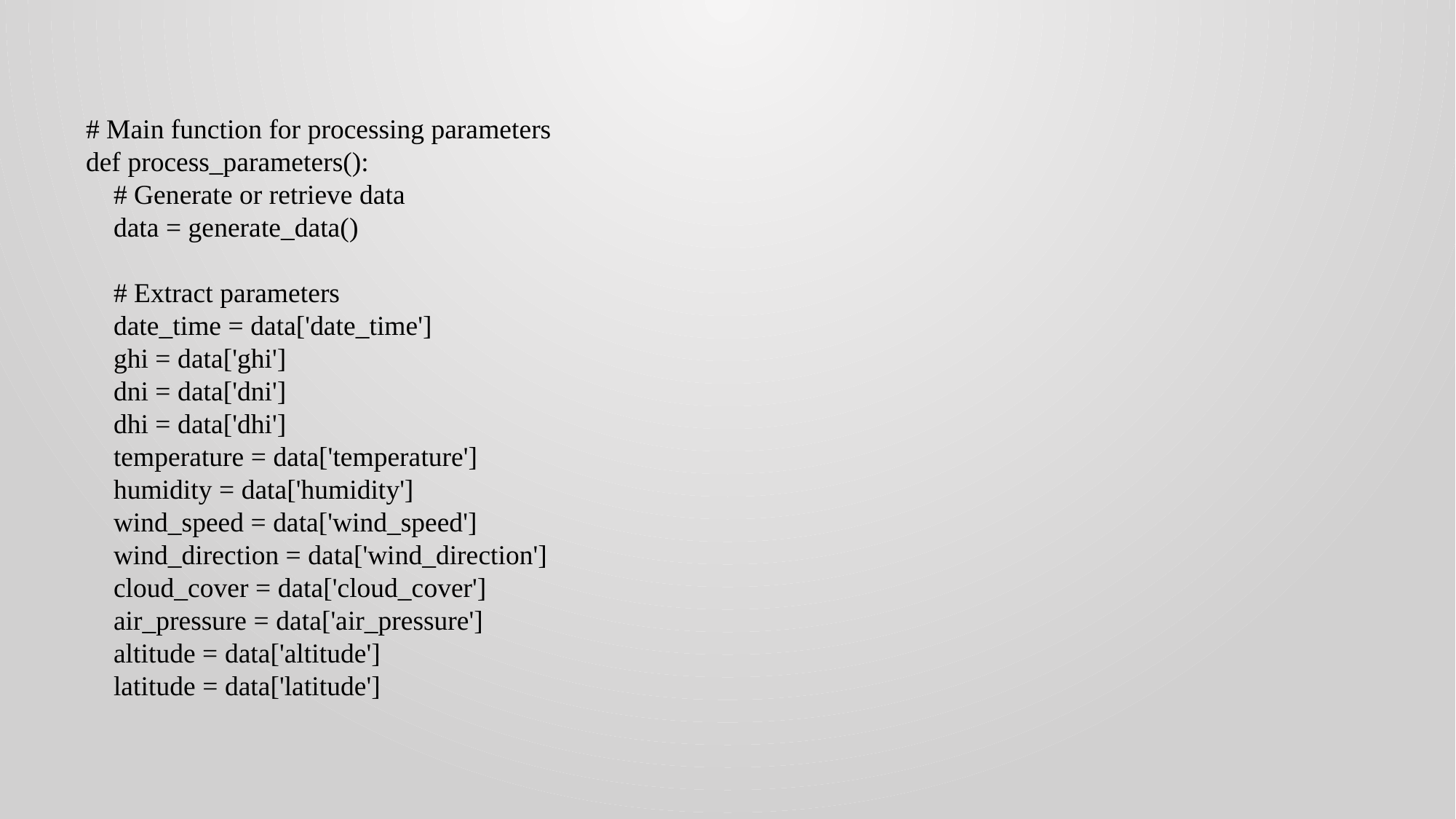

# Main function for processing parameters
def process_parameters():
    # Generate or retrieve data
    data = generate_data()

    # Extract parameters
    date_time = data['date_time']
    ghi = data['ghi']
    dni = data['dni']
    dhi = data['dhi']
    temperature = data['temperature']
    humidity = data['humidity']
    wind_speed = data['wind_speed']
    wind_direction = data['wind_direction']
    cloud_cover = data['cloud_cover']
    air_pressure = data['air_pressure']
    altitude = data['altitude']
    latitude = data['latitude']